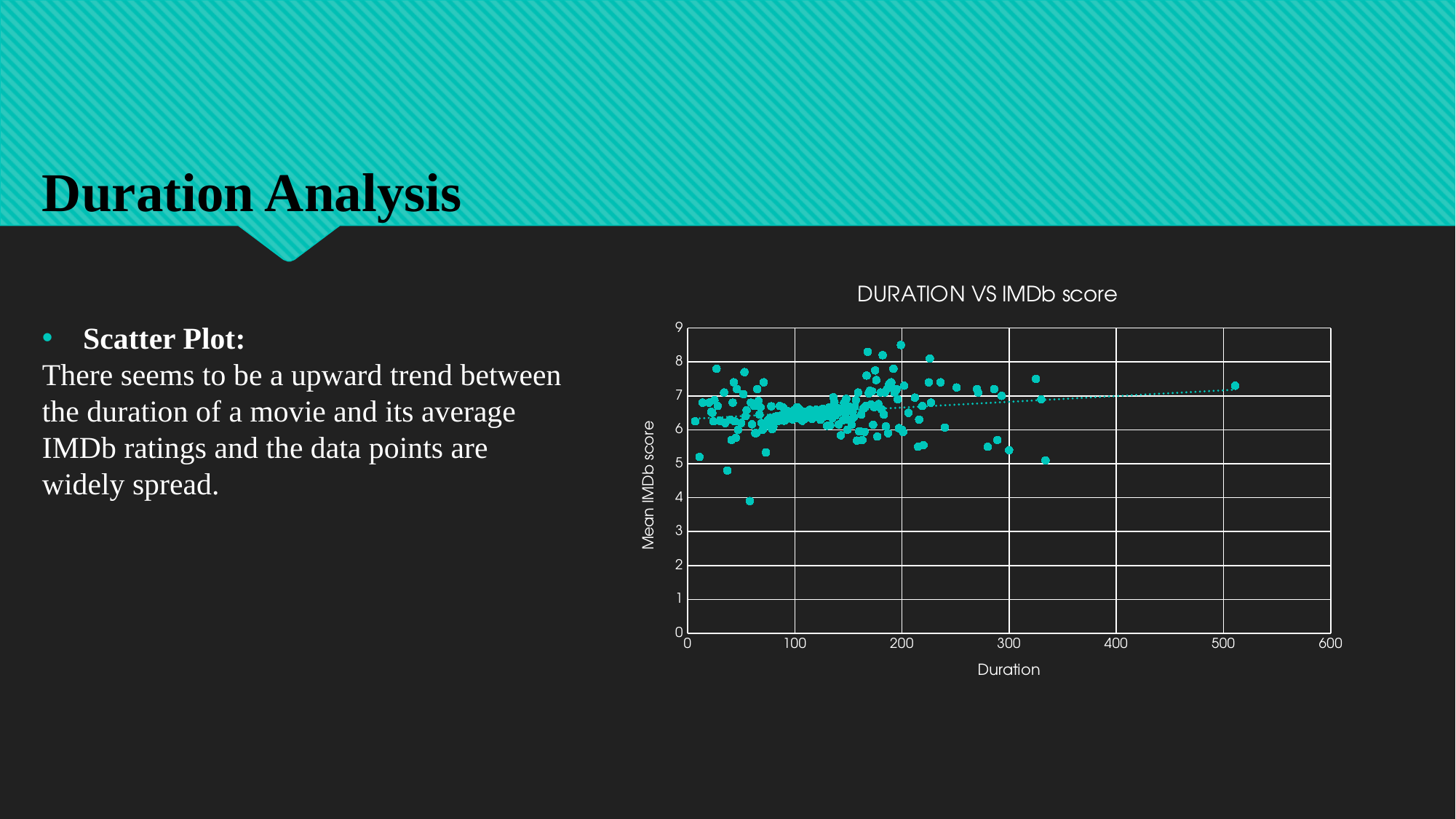

Duration Analysis

### Chart: DURATION VS IMDb score

| Category |  |
|---|---|
Scatter Plot:
There seems to be a upward trend between the duration of a movie and its average IMDb ratings and the data points are widely spread.